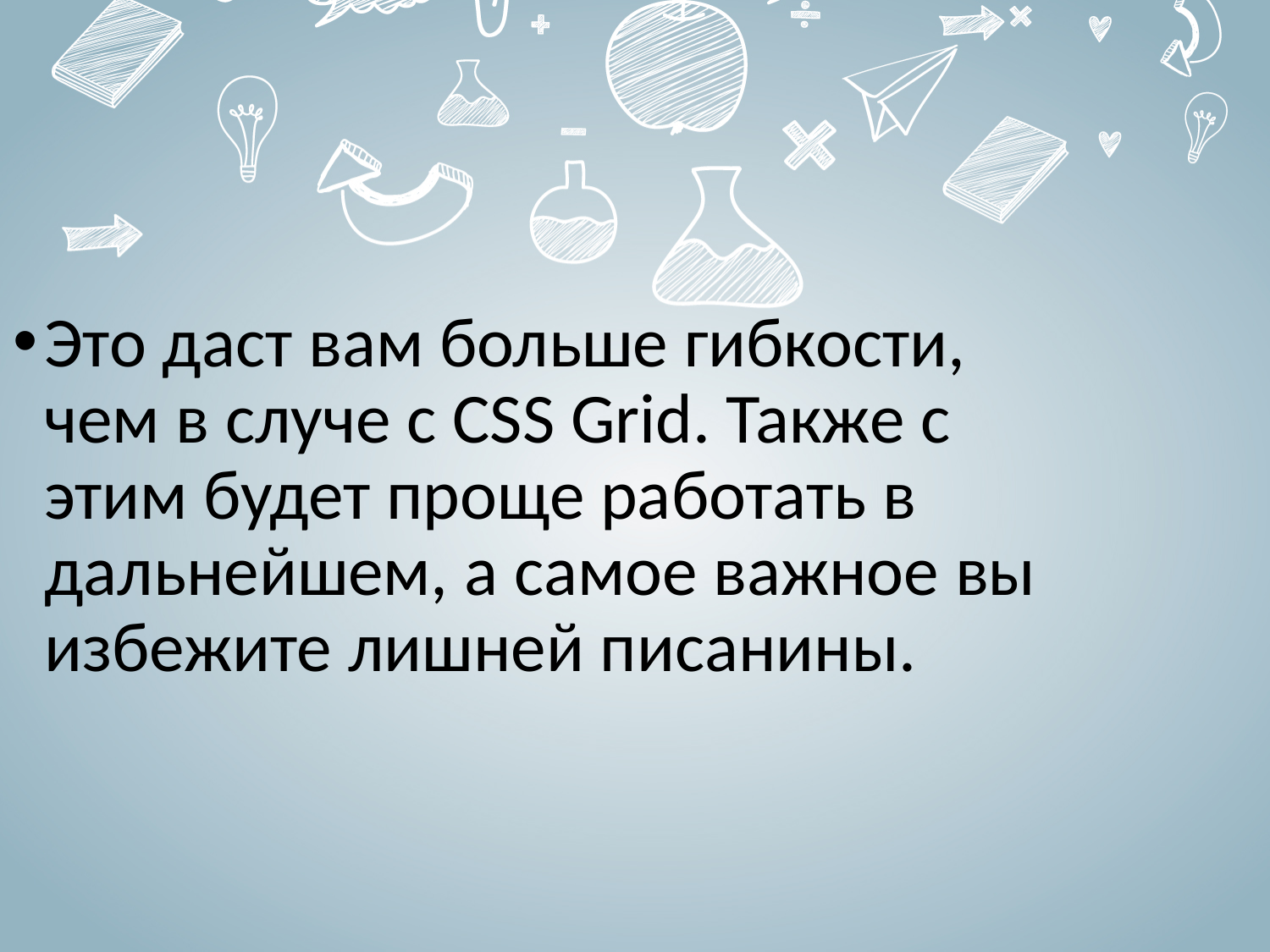

Это даст вам больше гибкости, чем в случе с CSS Grid. Также с этим будет проще работать в дальнейшем, а самое важное вы избежите лишней писанины.